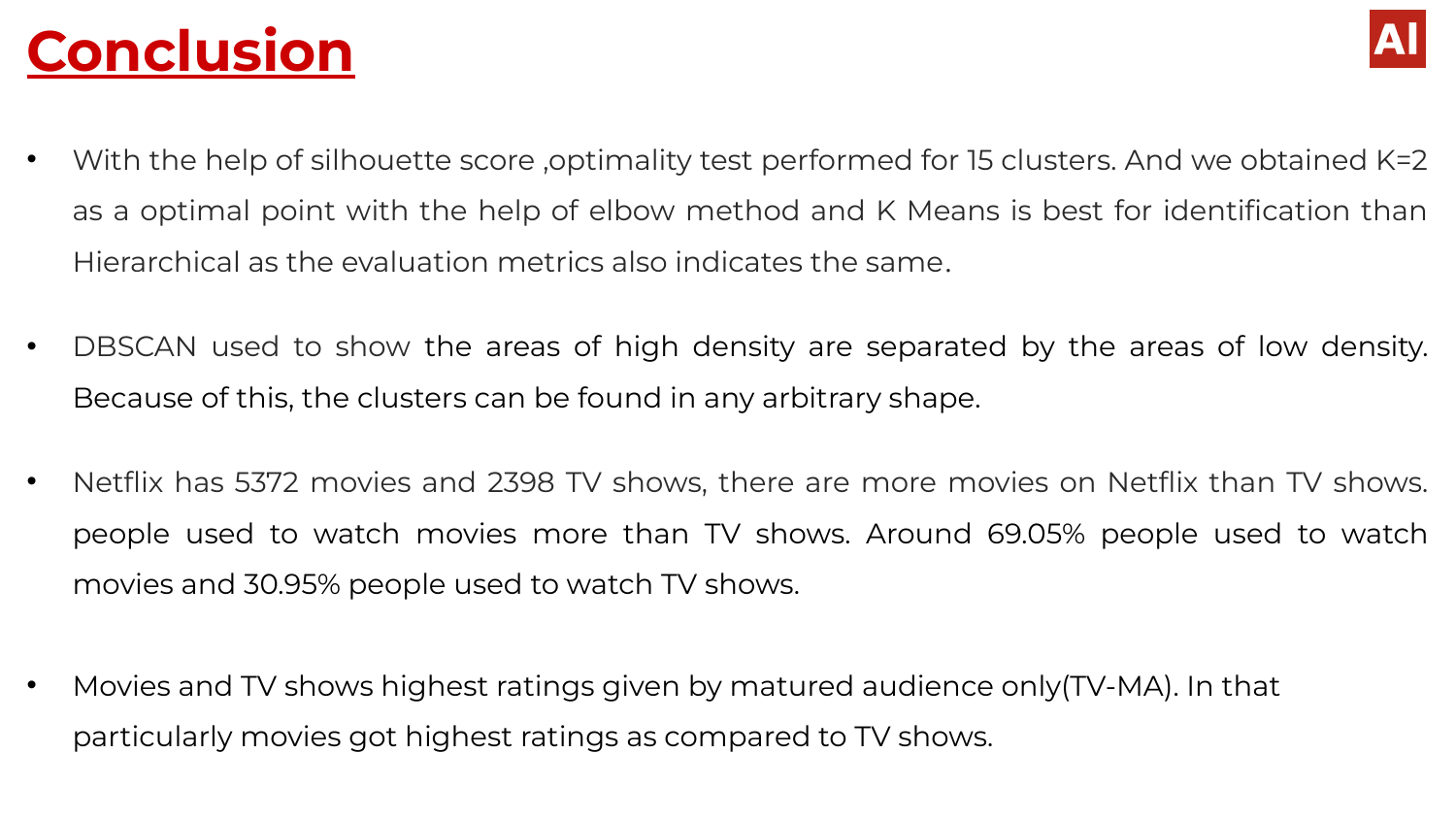

# Conclusion
With the help of silhouette score ,optimality test performed for 15 clusters. And we obtained K=2 as a optimal point with the help of elbow method and K Means is best for identification than Hierarchical as the evaluation metrics also indicates the same.

DBSCAN used to show the areas of high density are separated by the areas of low density. Because of this, the clusters can be found in any arbitrary shape.

Netflix has 5372 movies and 2398 TV shows, there are more movies on Netflix than TV shows. people used to watch movies more than TV shows. Around 69.05% people used to watch movies and 30.95% people used to watch TV shows.

Movies and TV shows highest ratings given by matured audience only(TV-MA). In that particularly movies got highest ratings as compared to TV shows.